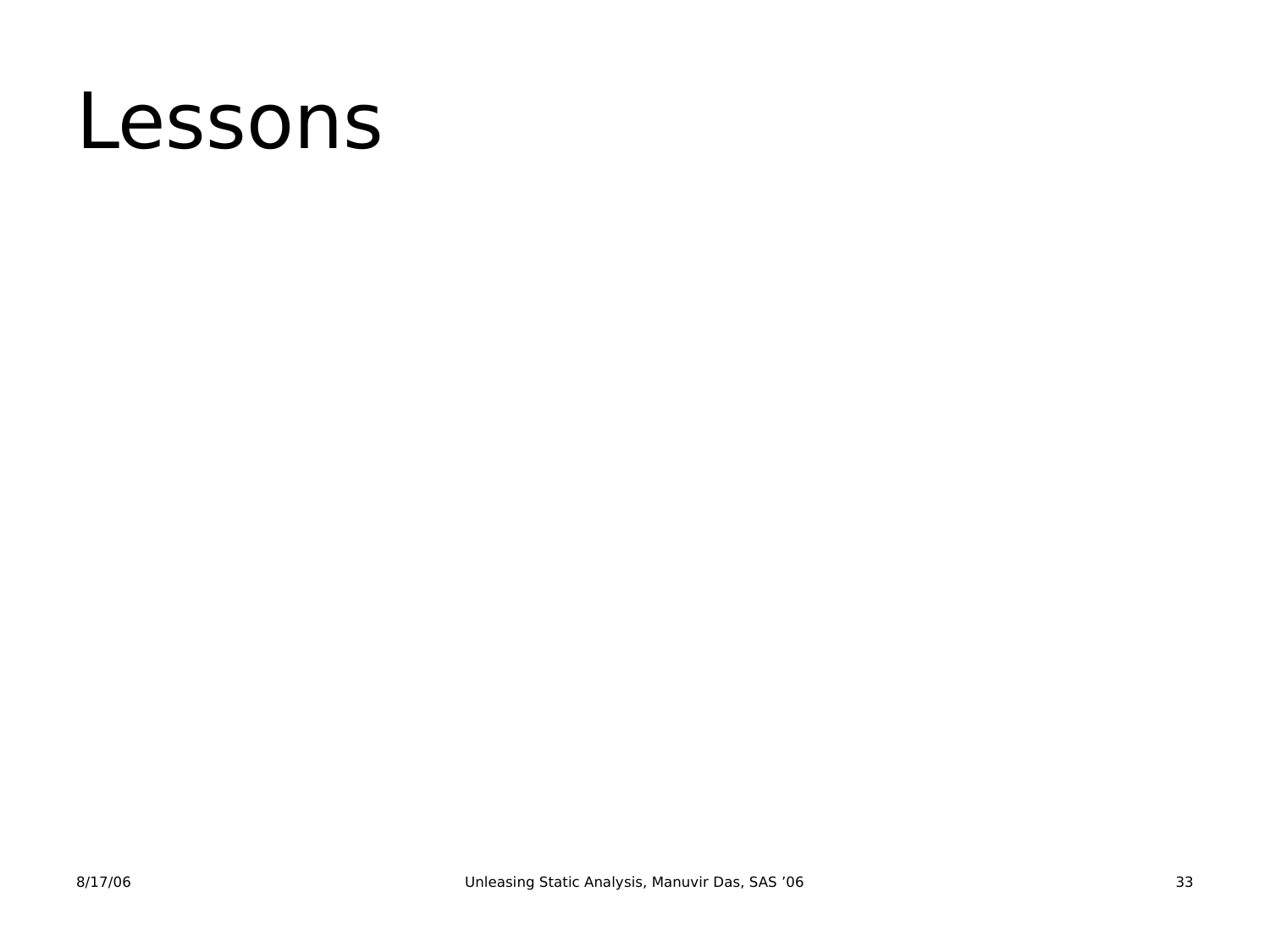

# Lessons

8/17/06
Unleasing Static Analysis, Manuvir Das, SAS ’06
33